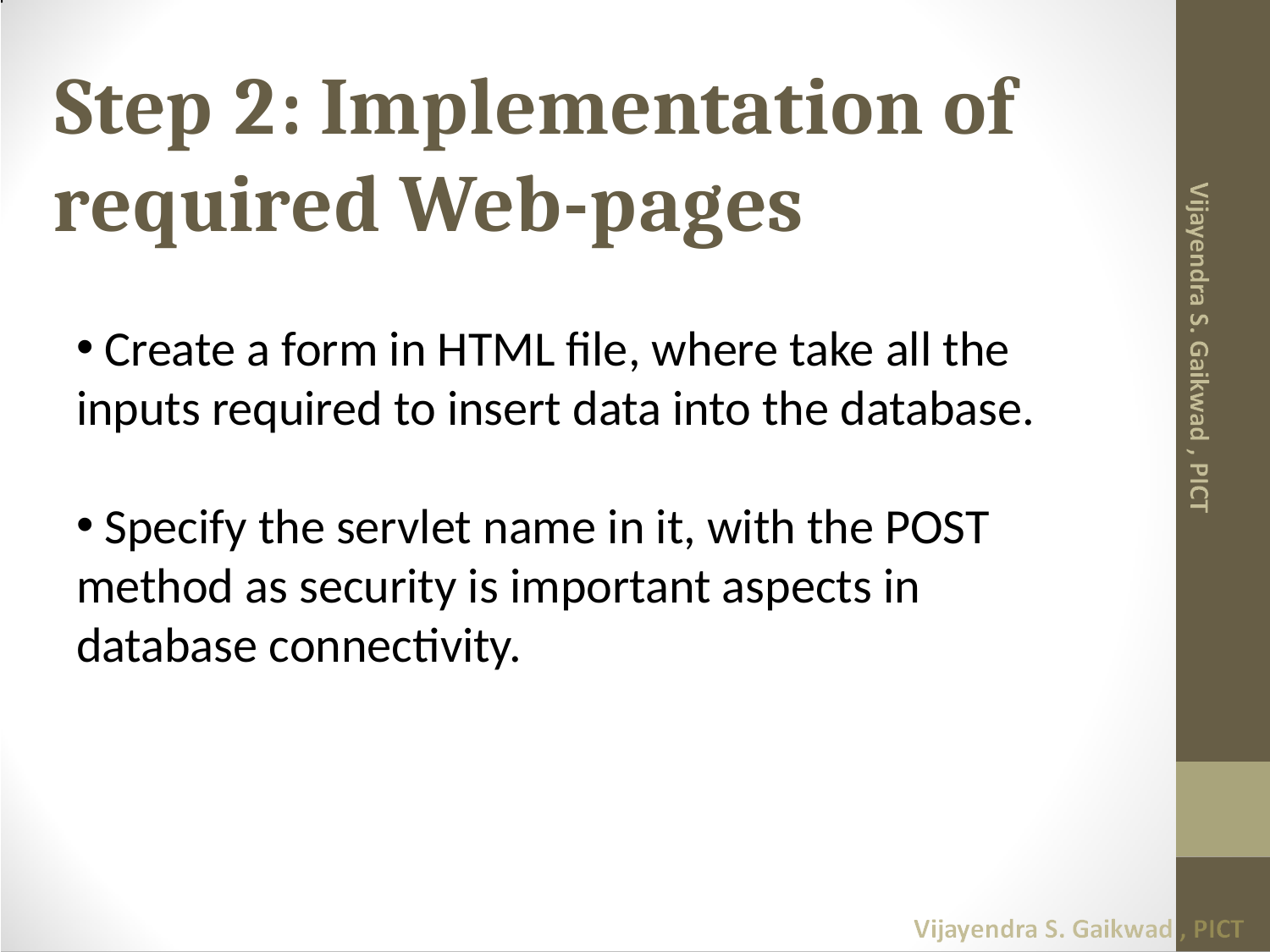

# Step 2: Implementation of required Web-pages
 Create a form in HTML file, where take all the inputs required to insert data into the database.

 Specify the servlet name in it, with the POST method as security is important aspects in database connectivity.